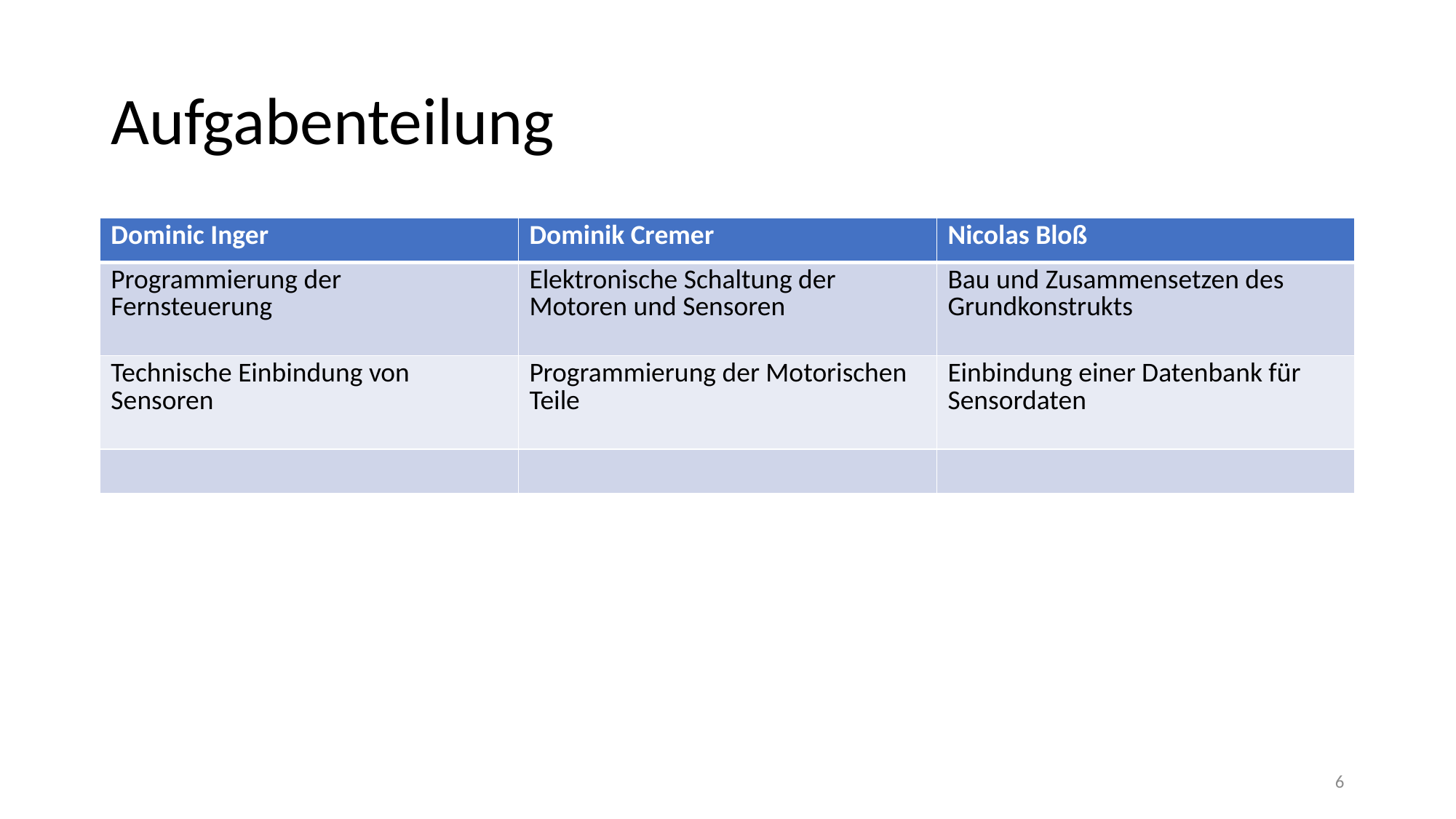

# Aufgabenteilung
| Dominic Inger | Dominik Cremer | Nicolas Bloß |
| --- | --- | --- |
| Programmierung der Fernsteuerung | Elektronische Schaltung der Motoren und Sensoren | Bau und Zusammensetzen des Grundkonstrukts |
| Technische Einbindung von Sensoren | Programmierung der Motorischen Teile | Einbindung einer Datenbank für Sensordaten |
|  |  |  |

6